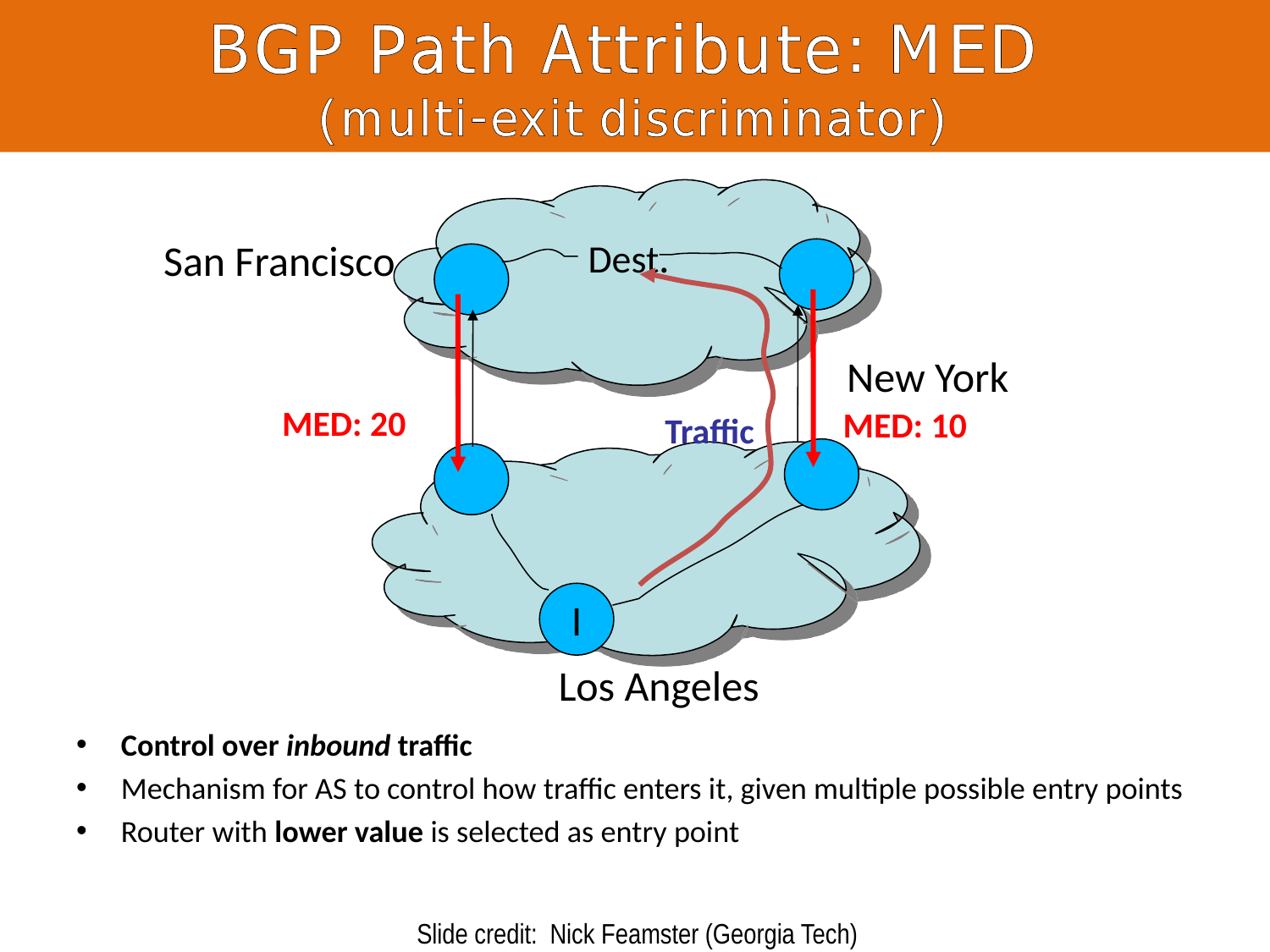

BGP Path Attribute: MED
(multi-exit discriminator)

Dest.
San Francisco

Traffic

New York
MED: 20
MED: 10

I
Los Angeles
Control over inbound traffic
Mechanism for AS to control how traffic enters it, given multiple possible entry points
Router with lower value is selected as entry point
Slide credit:  Nick Feamster (Georgia Tech)